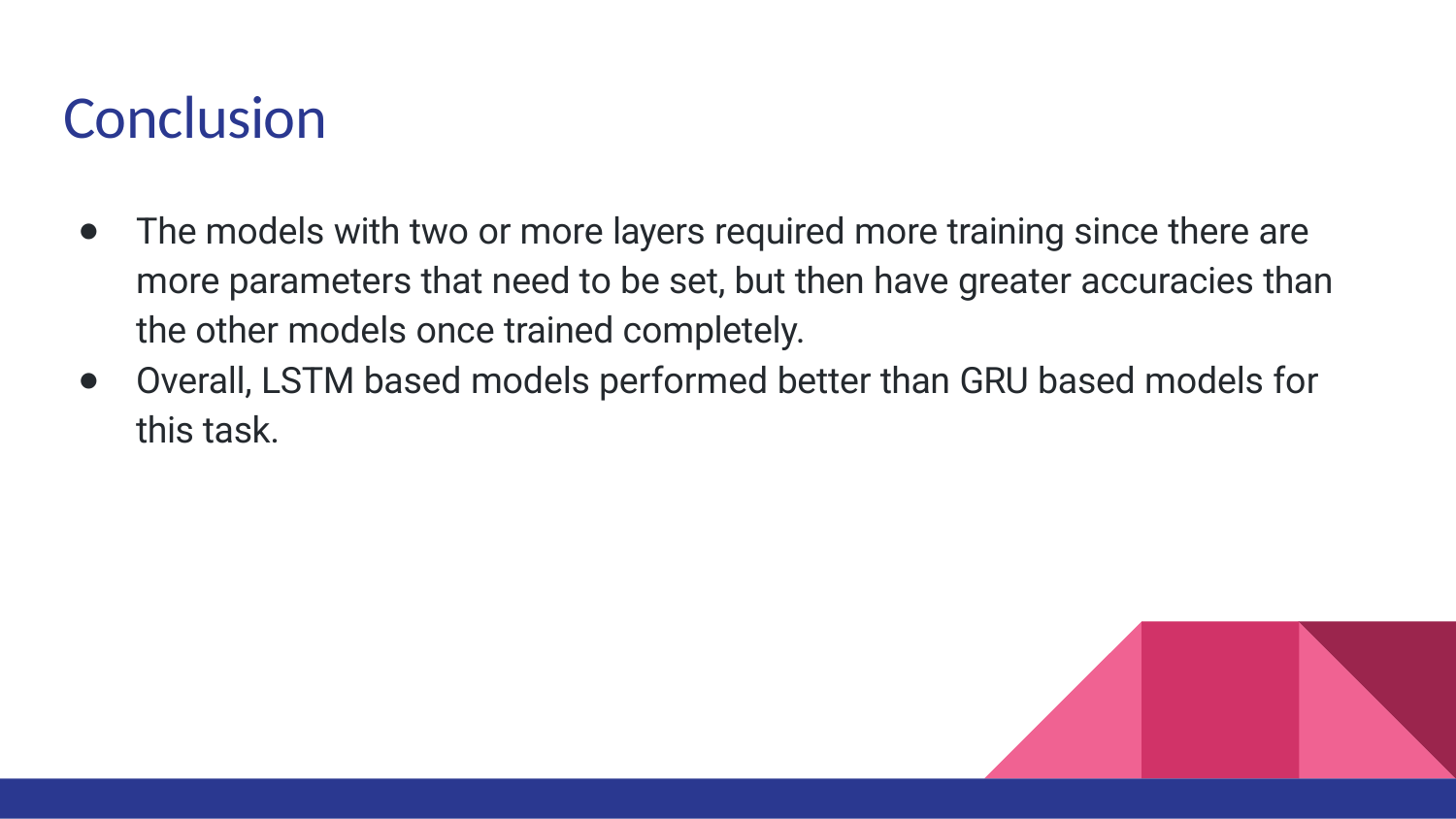

# Conclusion
The models with two or more layers required more training since there are  more parameters that need to be set, but then have greater accuracies than  the other models once trained completely.
Overall, LSTM based models performed better than GRU based models for  this task.